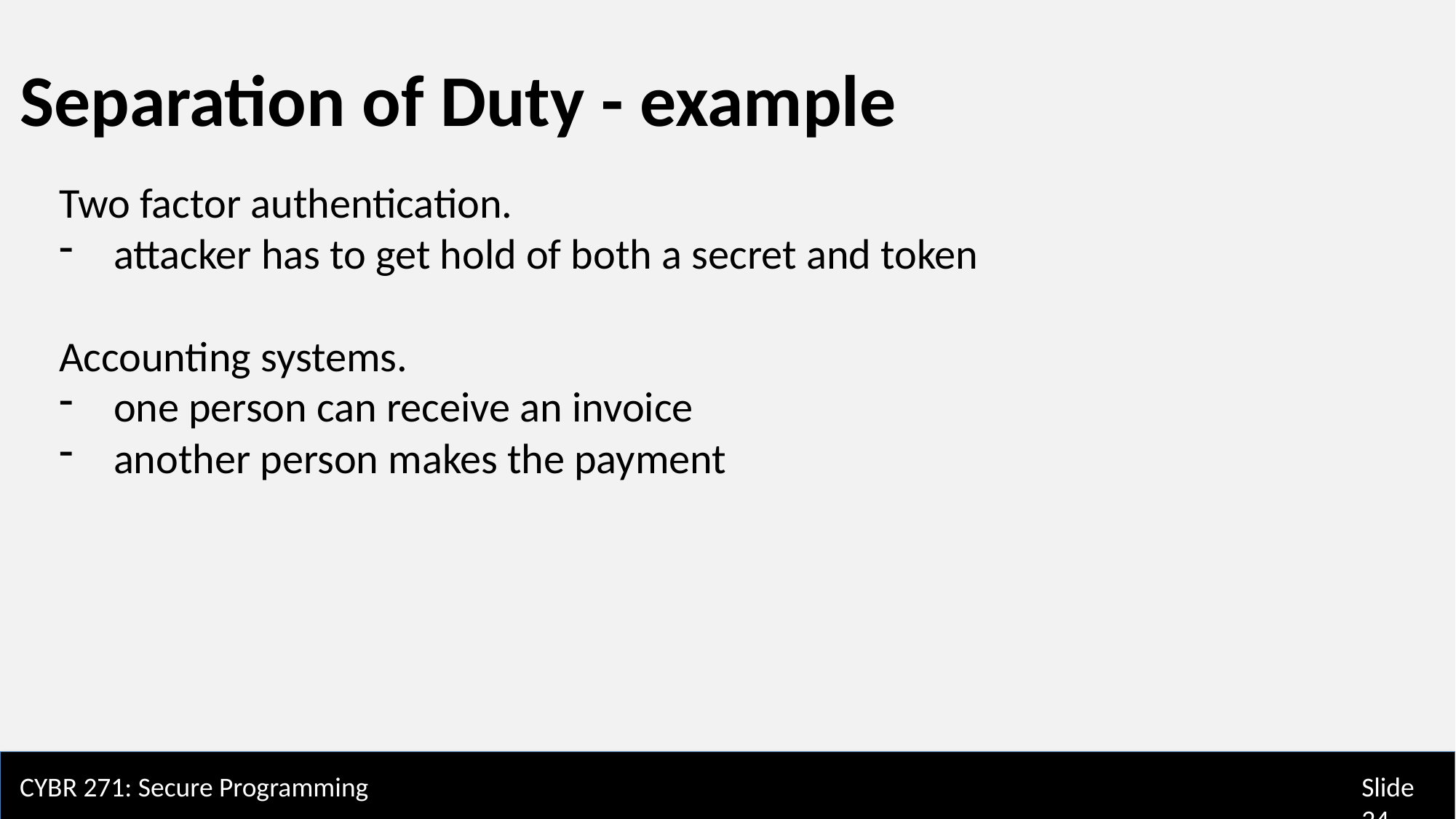

Separation of Duty - example
Two factor authentication.
attacker has to get hold of both a secret and token

Accounting systems.
one person can receive an invoice
another person makes the payment

CYBR 271: Secure Programming
Slide 24